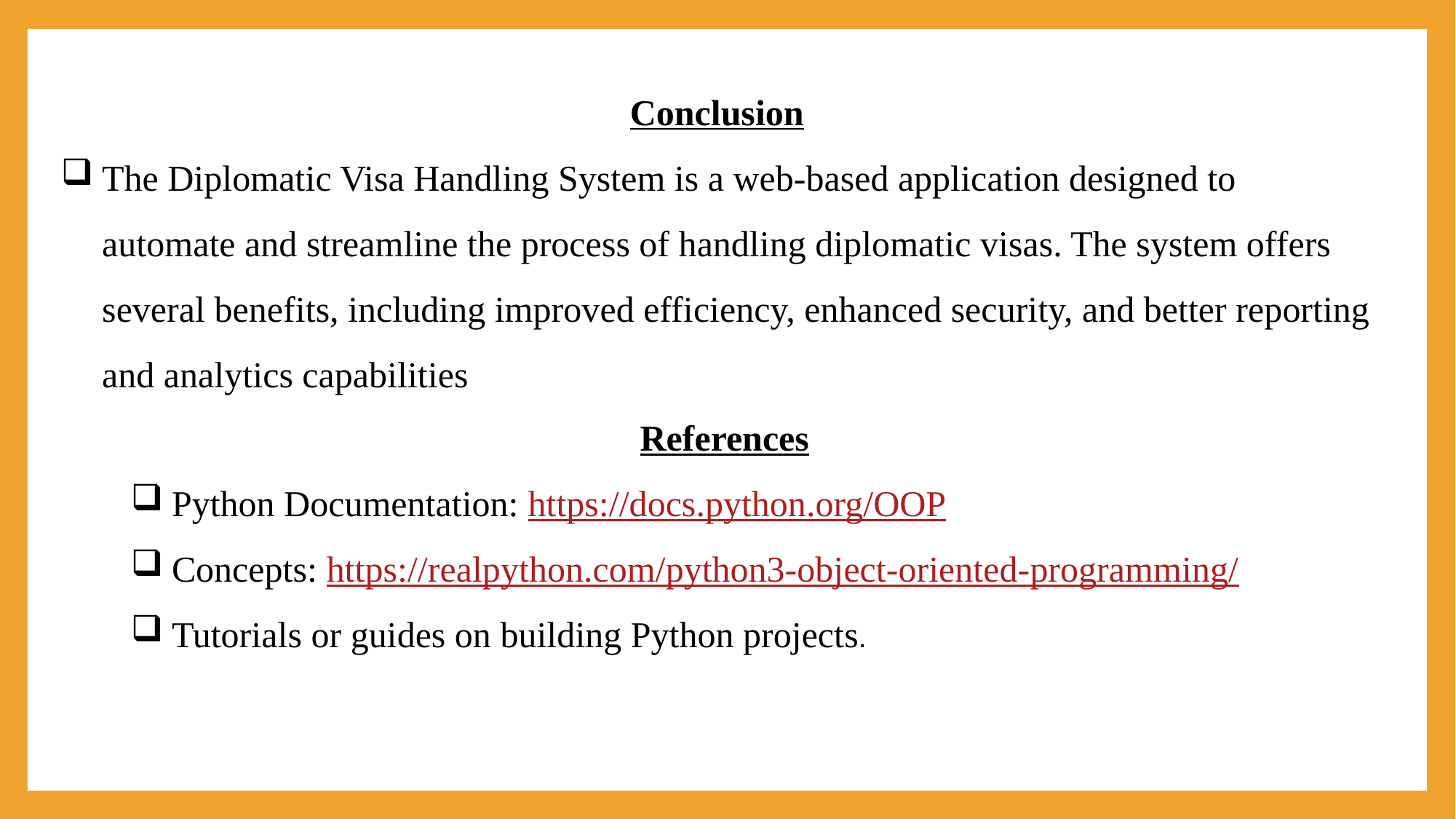

Conclusion
The Diplomatic Visa Handling System is a web-based application designed to automate and streamline the process of handling diplomatic visas. The system offers several benefits, including improved efficiency, enhanced security, and better reporting and analytics capabilities

References
Python Documentation: https://docs.python.org/OOP
Concepts: https://realpython.com/python3-object-oriented-programming/
Tutorials or guides on building Python projects.